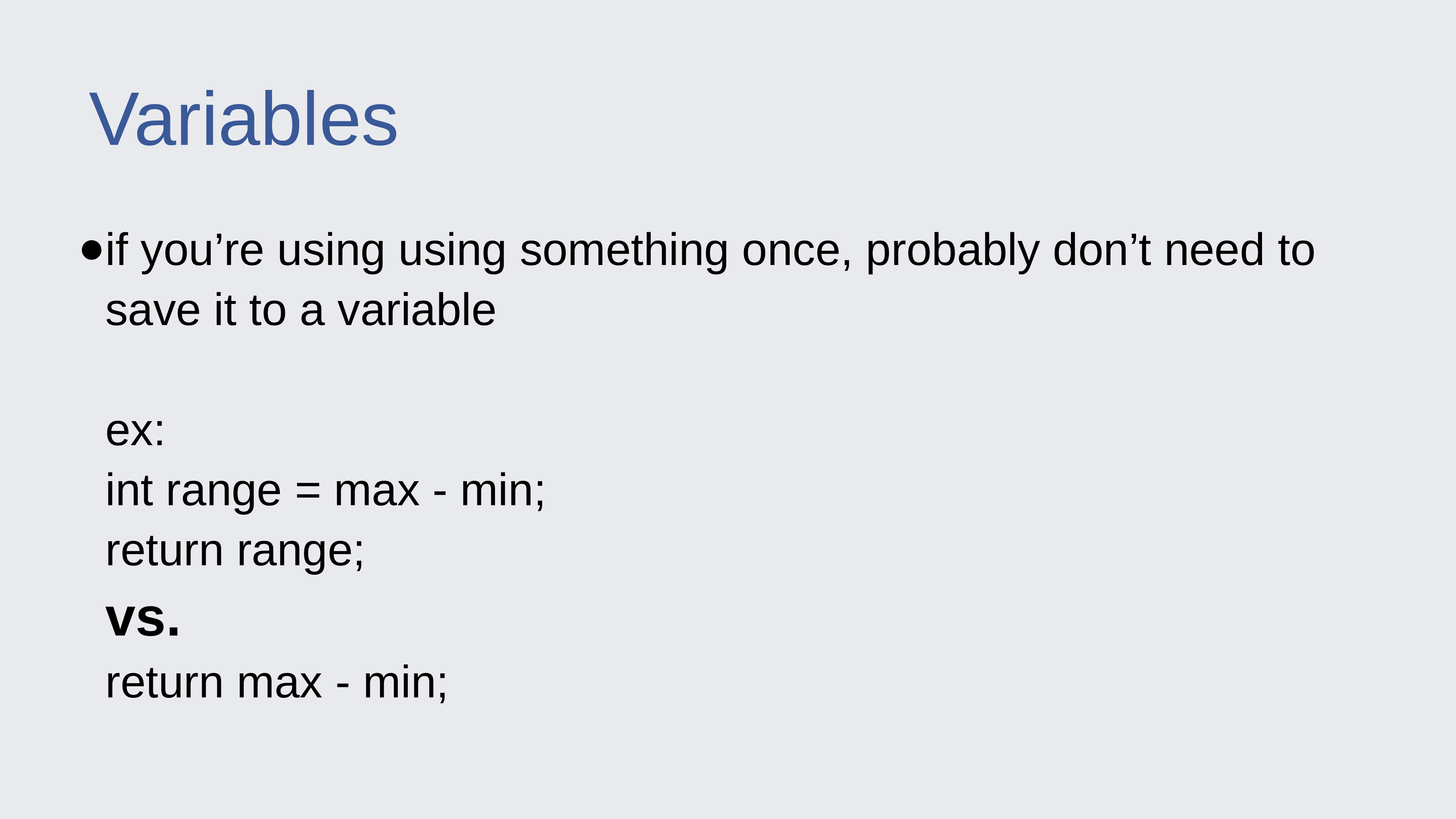

Variables
if you’re using using something once, probably don’t need to save it to a variable

ex:
int range = max - min;
return range;
vs.
return max - min;